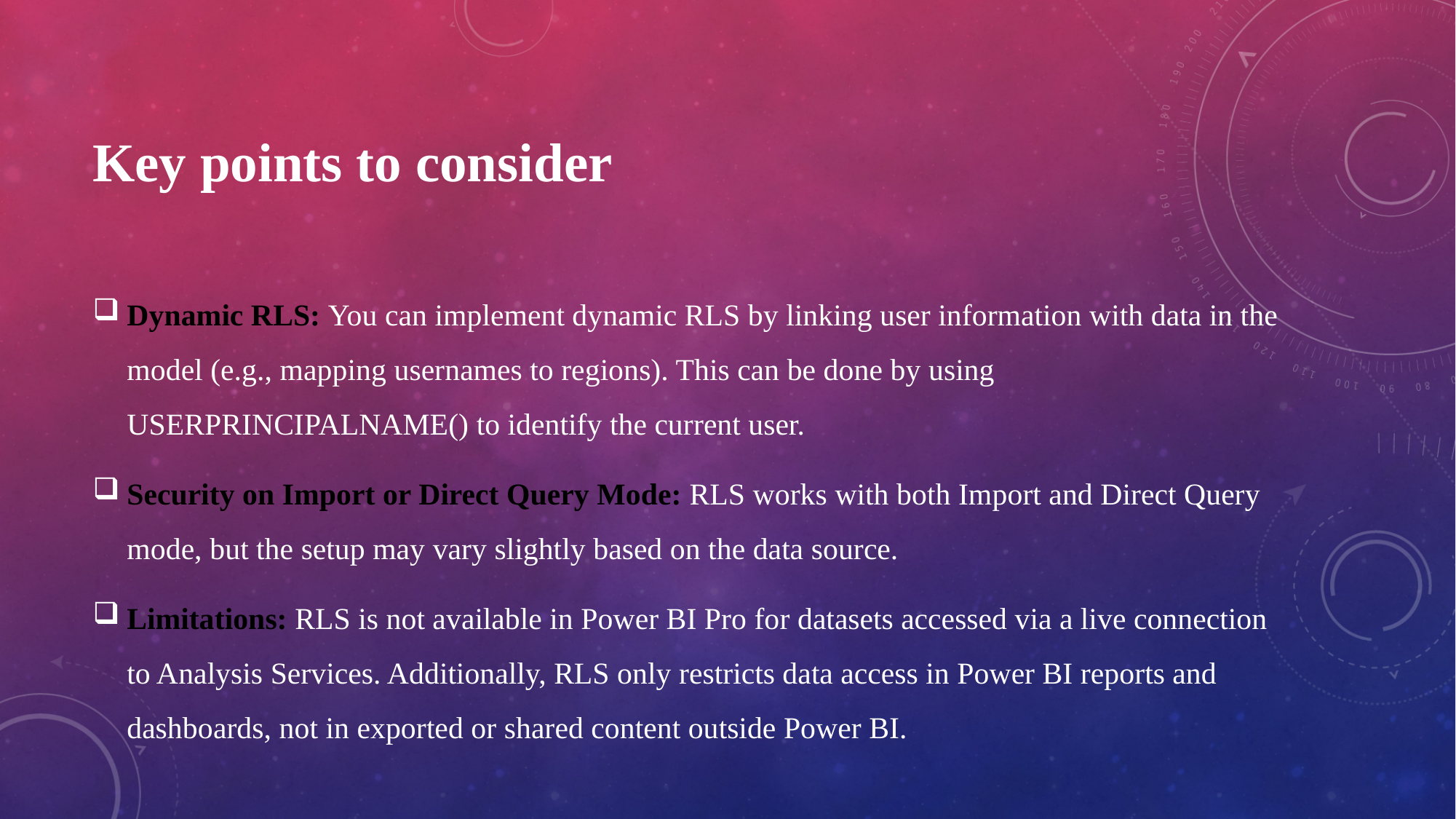

# Key points to consider
Dynamic RLS: You can implement dynamic RLS by linking user information with data in the model (e.g., mapping usernames to regions). This can be done by using USERPRINCIPALNAME() to identify the current user.
Security on Import or Direct Query Mode: RLS works with both Import and Direct Query mode, but the setup may vary slightly based on the data source.
Limitations: RLS is not available in Power BI Pro for datasets accessed via a live connection to Analysis Services. Additionally, RLS only restricts data access in Power BI reports and dashboards, not in exported or shared content outside Power BI.